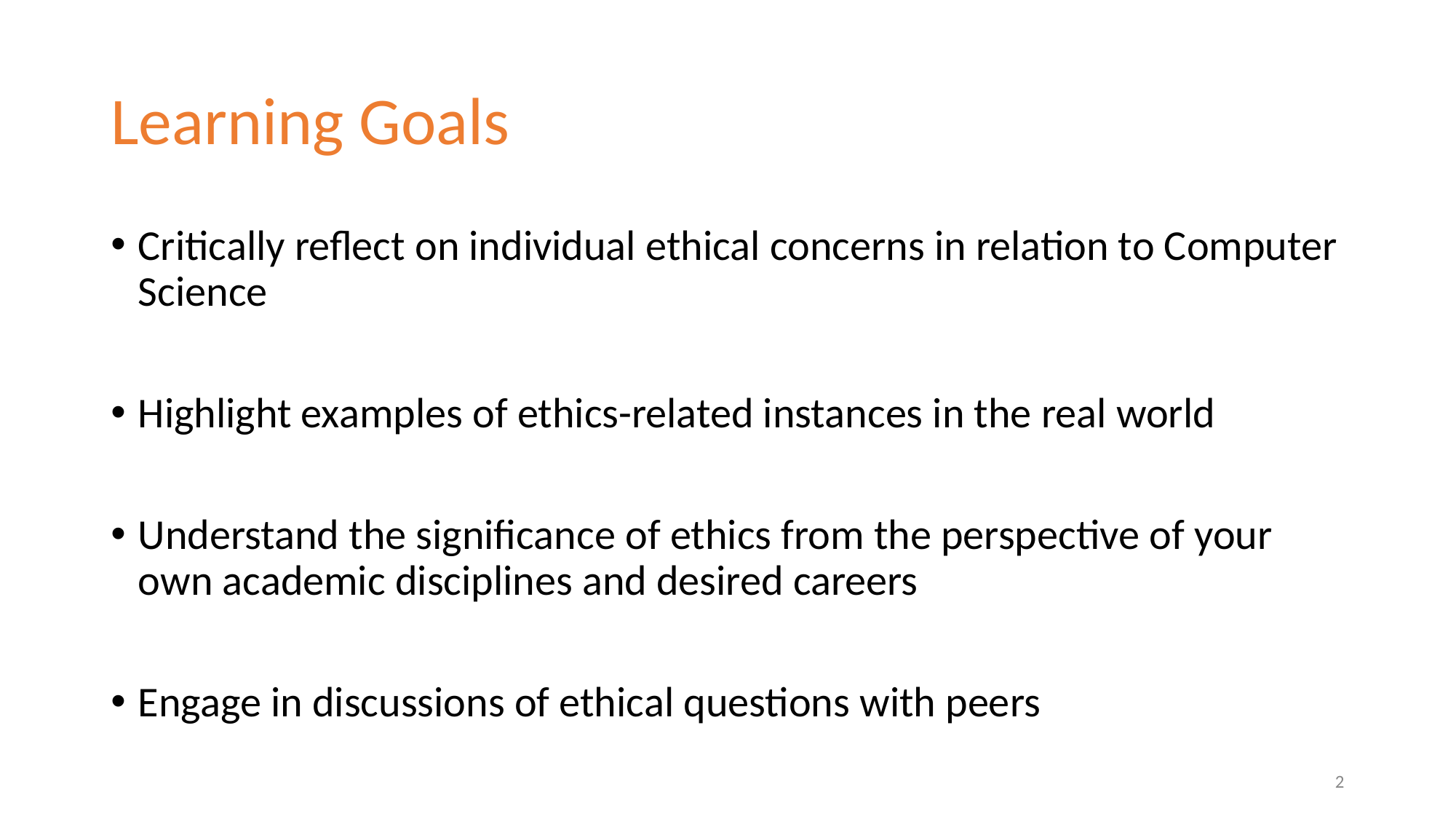

# Learning Goals
Critically reflect on individual ethical concerns in relation to Computer Science

Highlight examples of ethics-related instances in the real world

Understand the significance of ethics from the perspective of your own academic disciplines and desired careers

Engage in discussions of ethical questions with peers

2